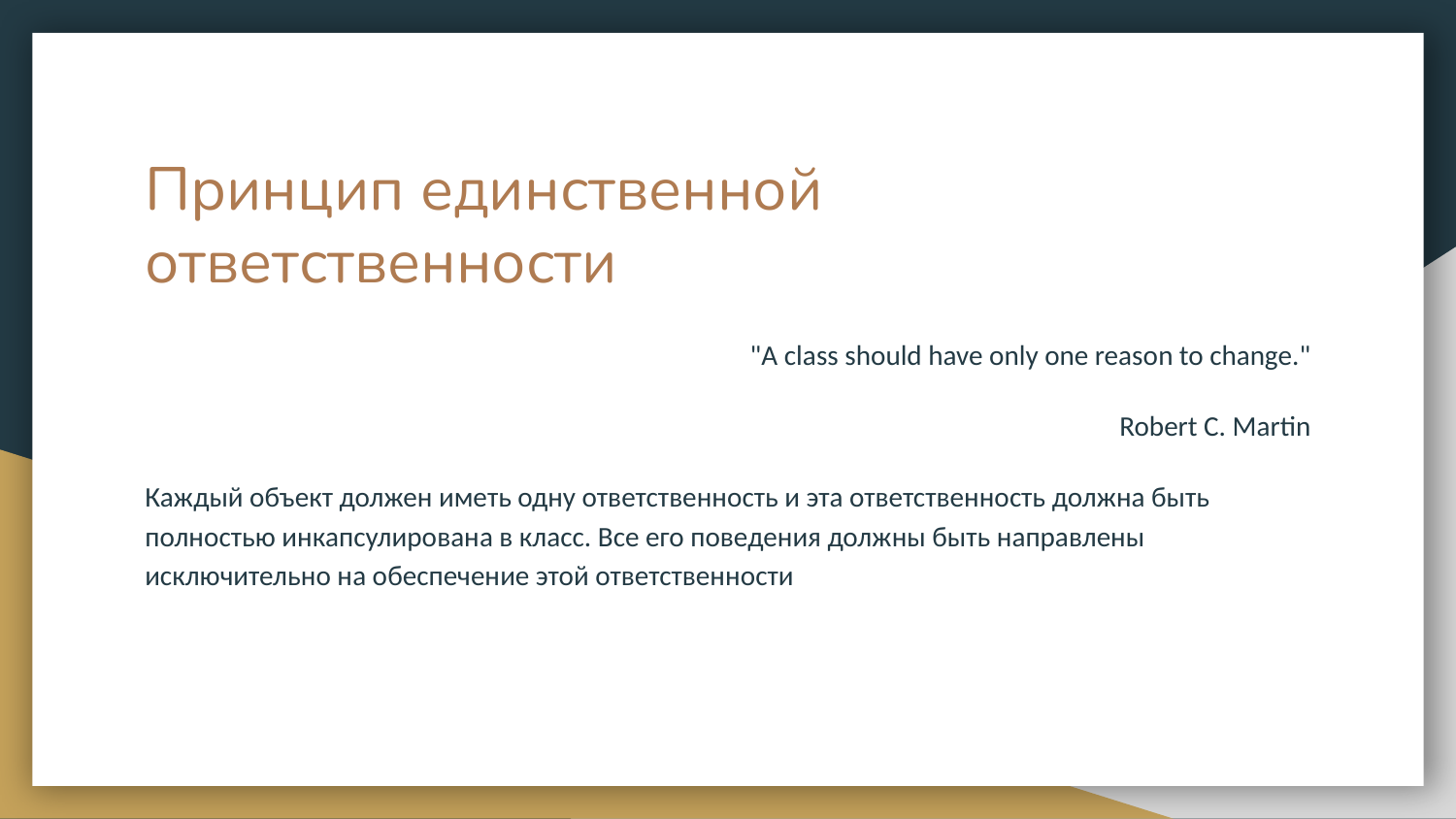

# Принцип единственной ответственности

"A class should have only one reason to change."
Robert C. Martin
Каждый объект должен иметь одну ответственность и эта ответственность должна быть полностью инкапсулирована в класс. Все его поведения должны быть направлены исключительно на обеспечение этой ответственности